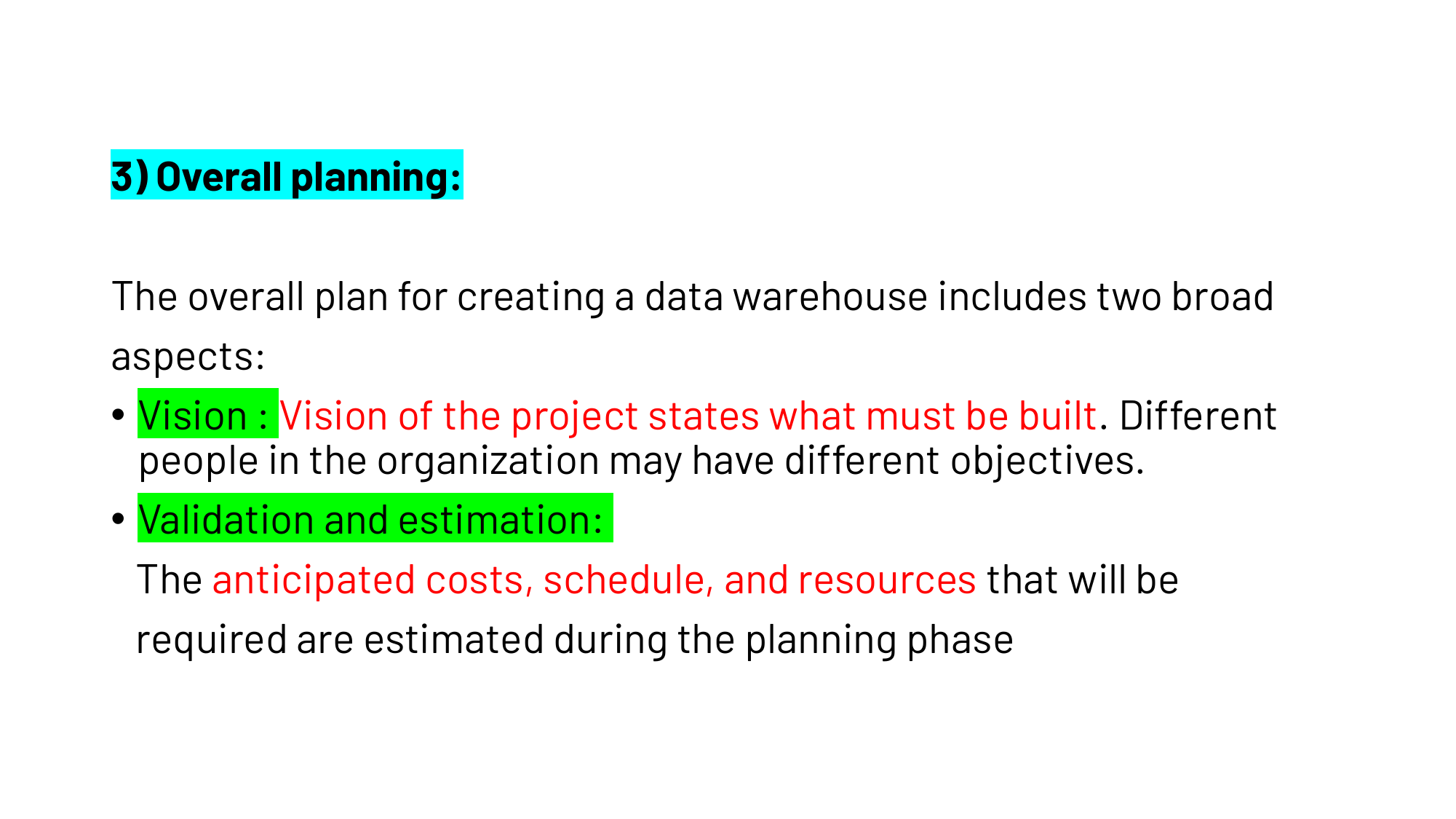

3) Overall planning:

The overall plan for creating a data warehouse includes two broad
aspects:
Vision : Vision of the project states what must be built. Different people in the organization may have different objectives.
Validation and estimation:
   The anticipated costs, schedule, and resources that will be
   required are estimated during the planning phase